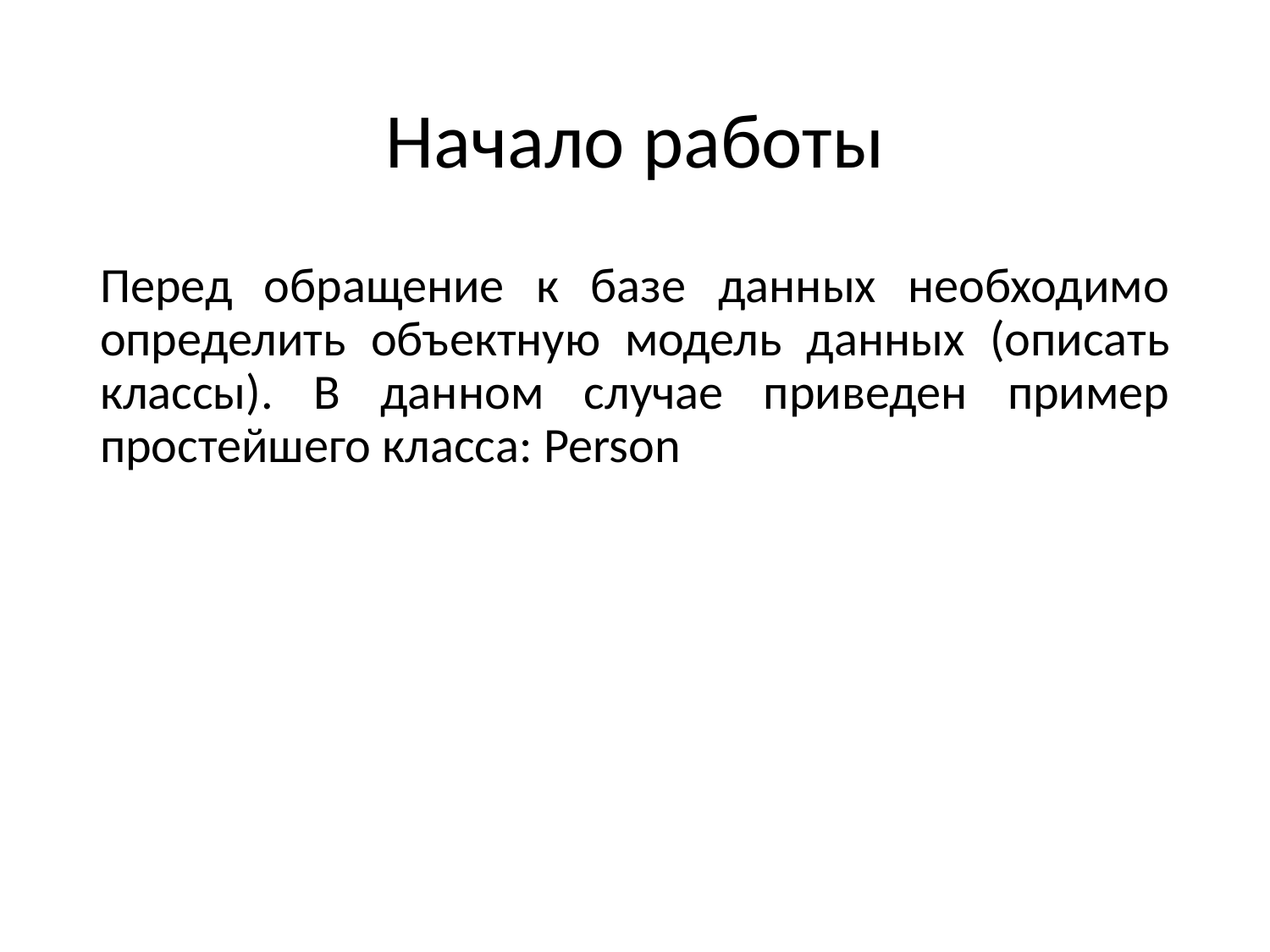

# Начало работы
Перед обращение к базе данных необходимо определить объектную модель данных (описать классы). В данном случае приведен пример простейшего класса: Person